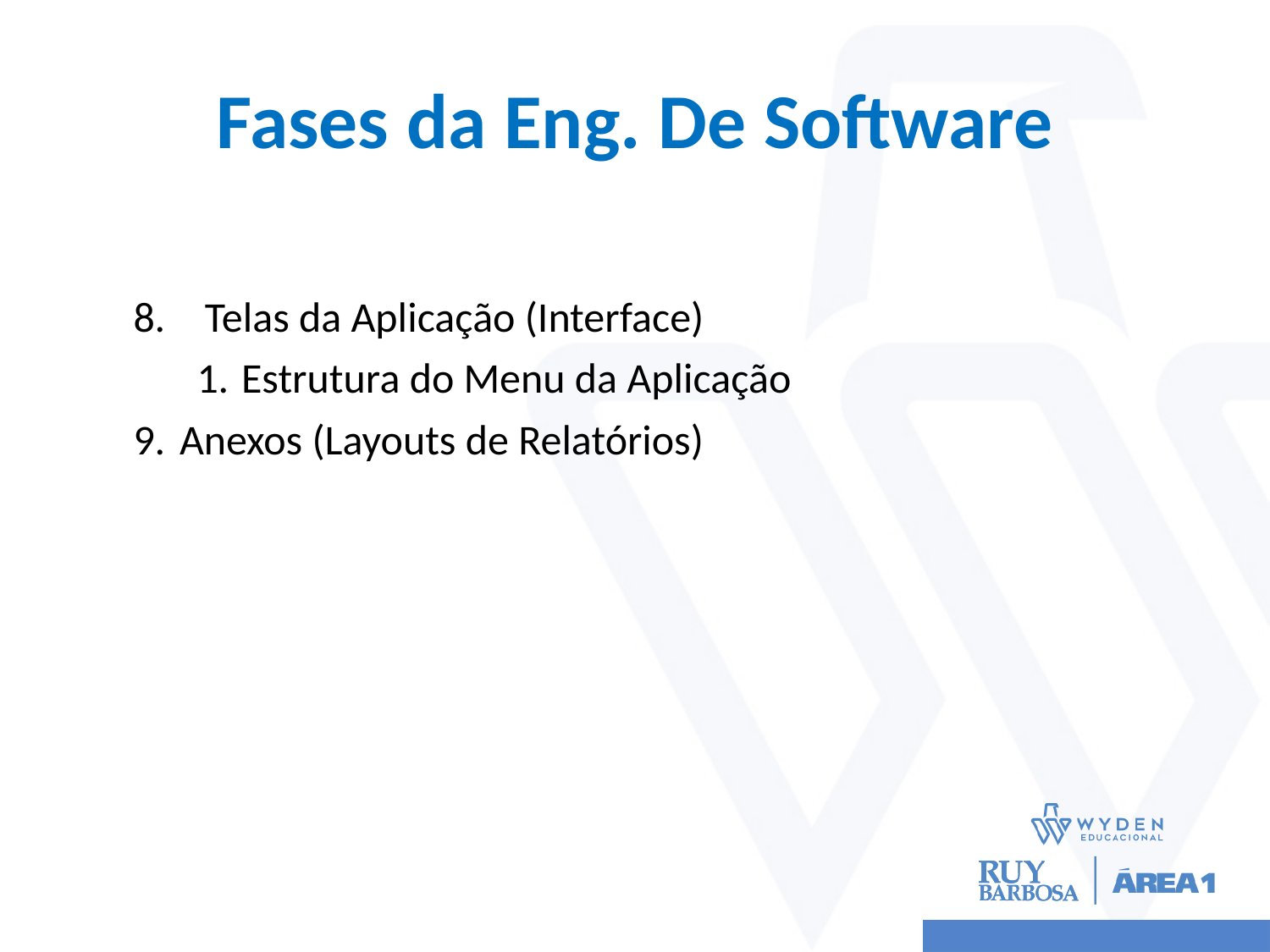

# Fases da Eng. De Software

Telas da Aplicação (Interface)
Estrutura do Menu da Aplicação
Anexos (Layouts de Relatórios)